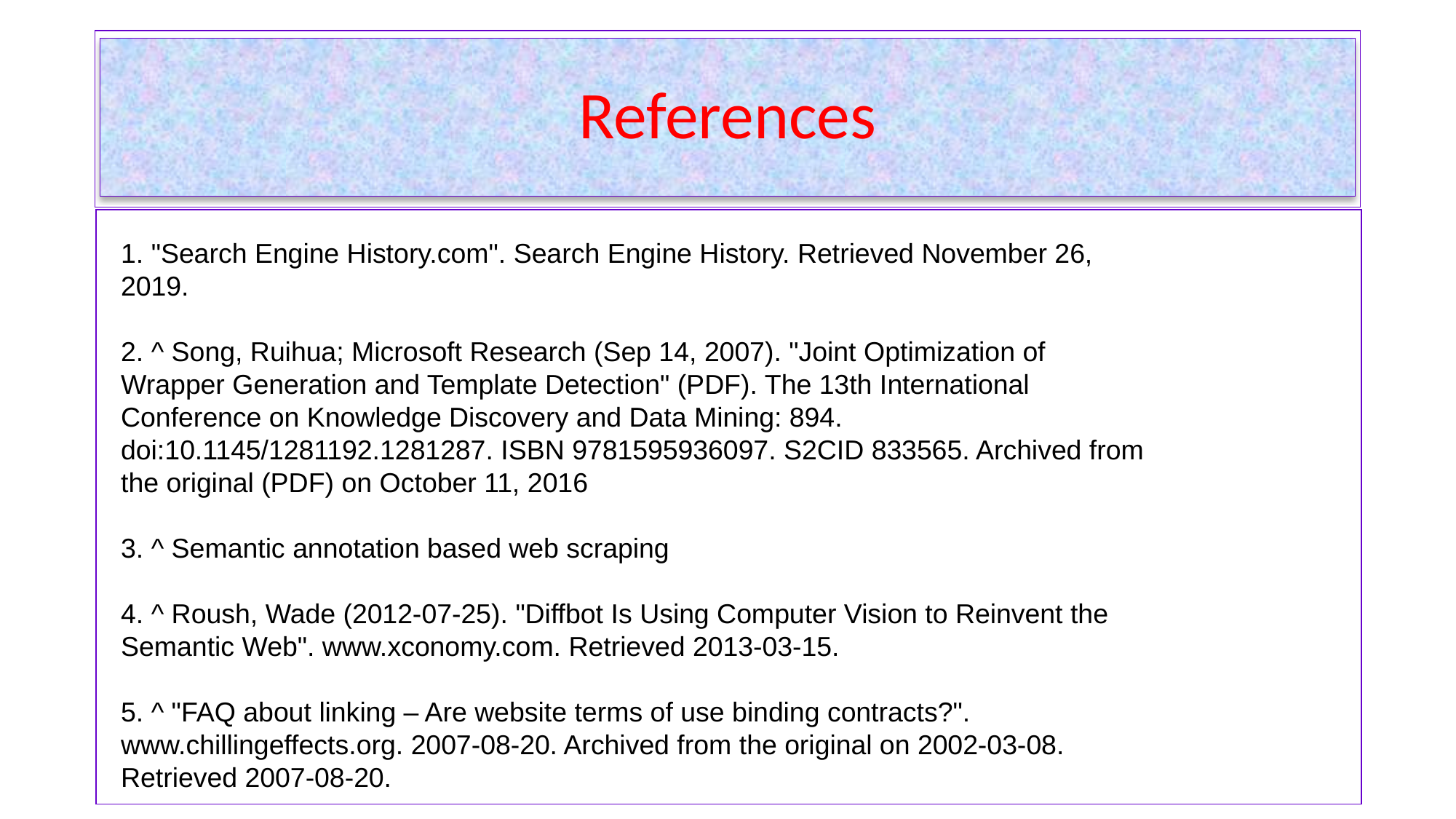

|  |
| --- |
# References
|  |
| --- |

1. "Search Engine History.com". Search Engine History. Retrieved November 26,
2019.

2. ^ Song, Ruihua; Microsoft Research (Sep 14, 2007). "Joint Optimization of
Wrapper Generation and Template Detection" (PDF). The 13th International
Conference on Knowledge Discovery and Data Mining: 894.
doi:10.1145/1281192.1281287. ISBN 9781595936097. S2CID 833565. Archived from
the original (PDF) on October 11, 2016

3. ^ Semantic annotation based web scraping

4. ^ Roush, Wade (2012-07-25). "Diffbot Is Using Computer Vision to Reinvent the
Semantic Web". www.xconomy.com. Retrieved 2013-03-15.

5. ^ "FAQ about linking – Are website terms of use binding contracts?".
www.chillingeffects.org. 2007-08-20. Archived from the original on 2002-03-08.
Retrieved 2007-08-20.